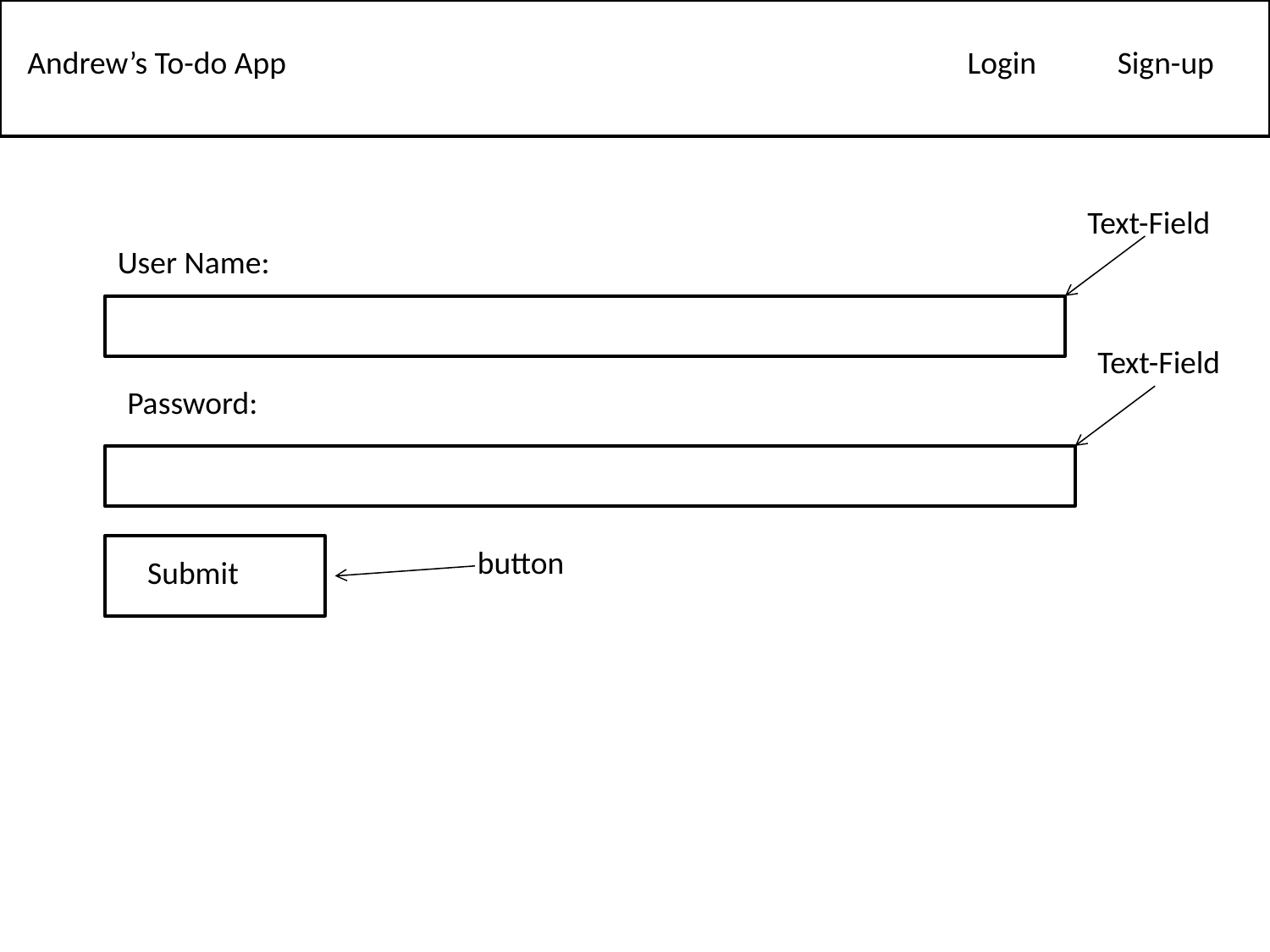

Andrew’s To-do App
Login
Sign-up
Text-Field
User Name:

Text-Field
Password:

button
Submit